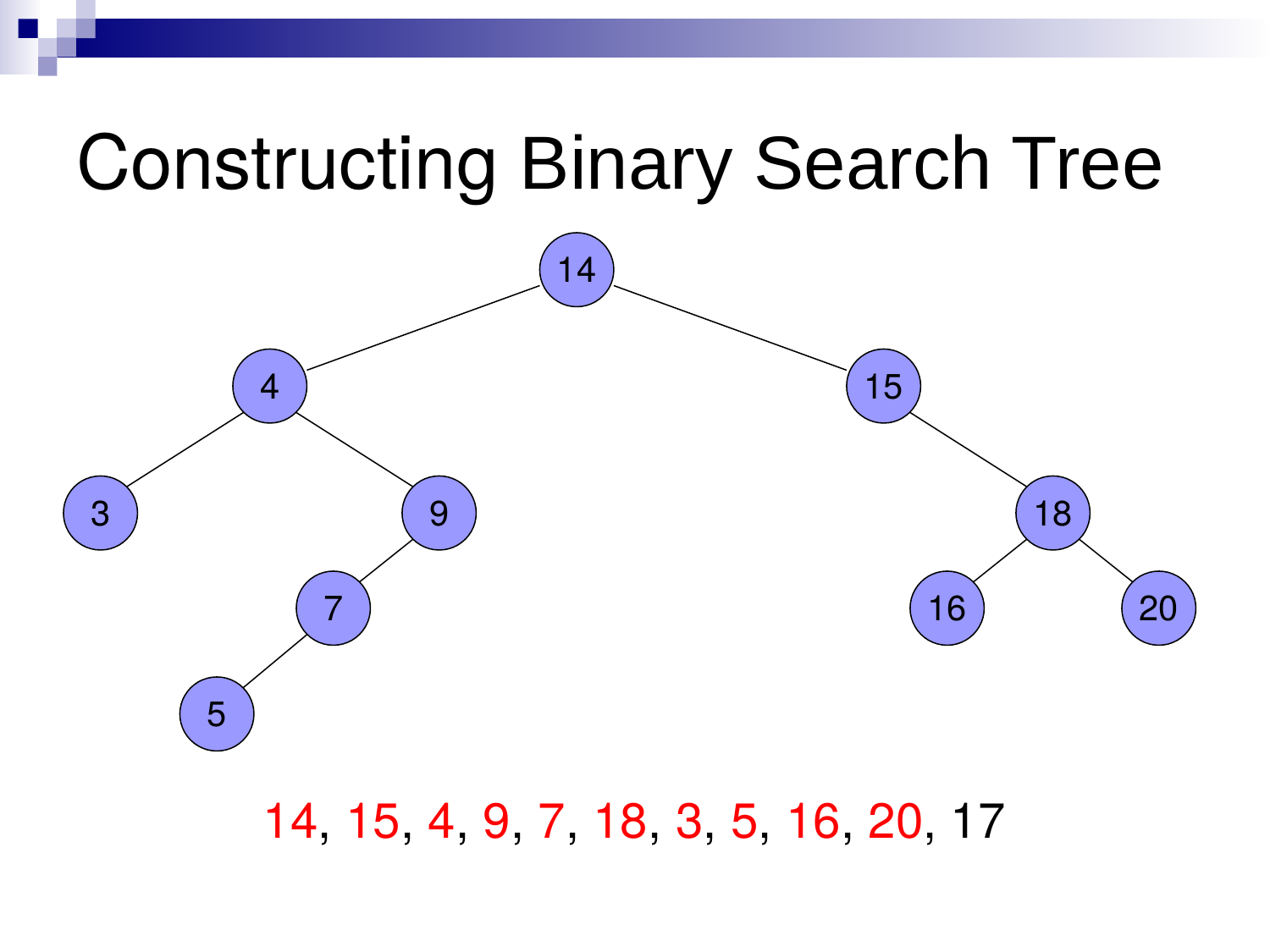

# Constructing Binary Search Tree

14

4

15

3

9

18

7

16

20

5
14, 15, 4, 9, 7, 18, 3, 5, 16, 20, 17